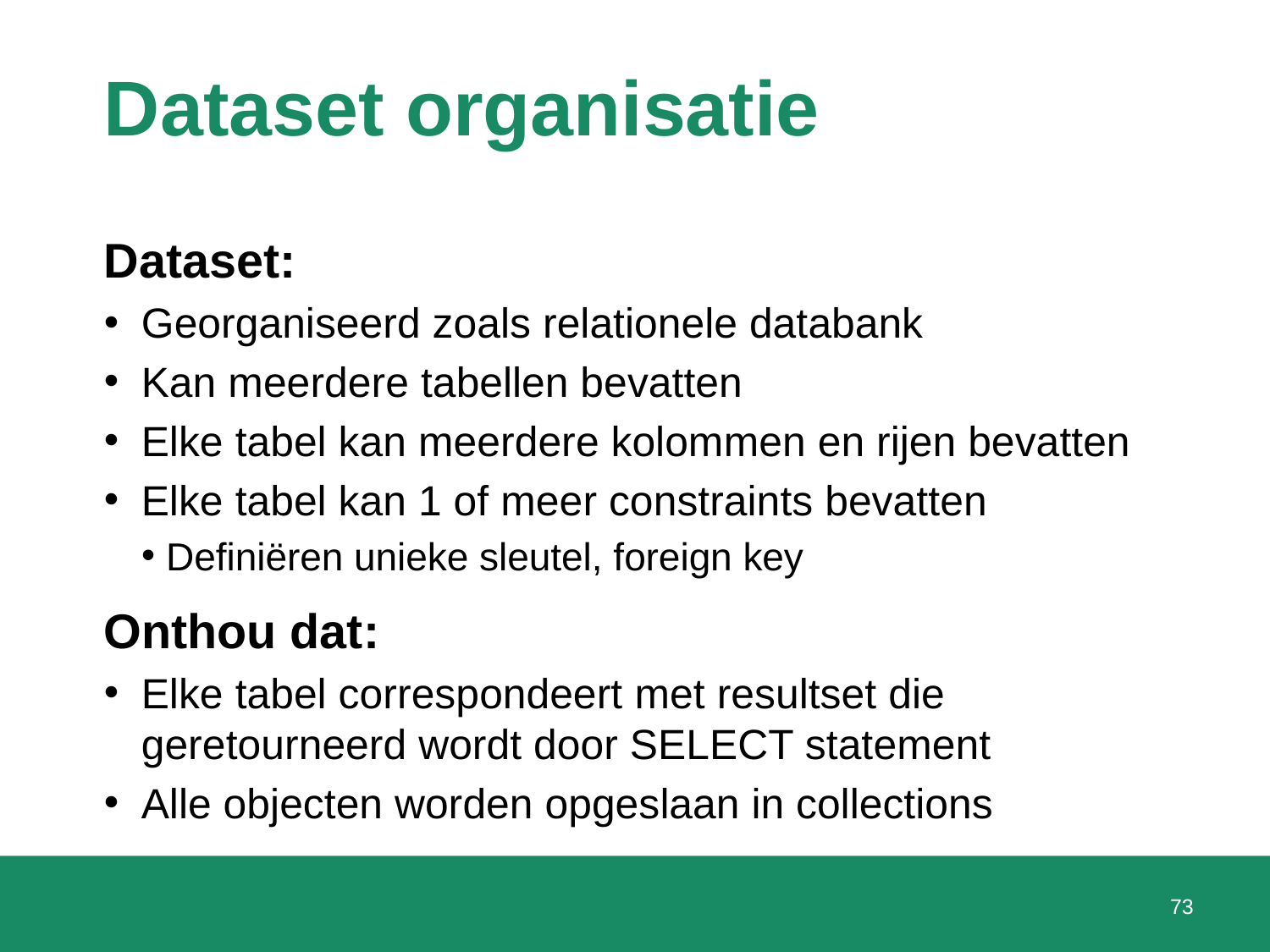

# Dataset organisatie
Dataset:
Georganiseerd zoals relationele databank
Kan meerdere tabellen bevatten
Elke tabel kan meerdere kolommen en rijen bevatten
Elke tabel kan 1 of meer constraints bevatten
Definiëren unieke sleutel, foreign key
Onthou dat:
Elke tabel correspondeert met resultset die geretourneerd wordt door SELECT statement
Alle objecten worden opgeslaan in collections
73